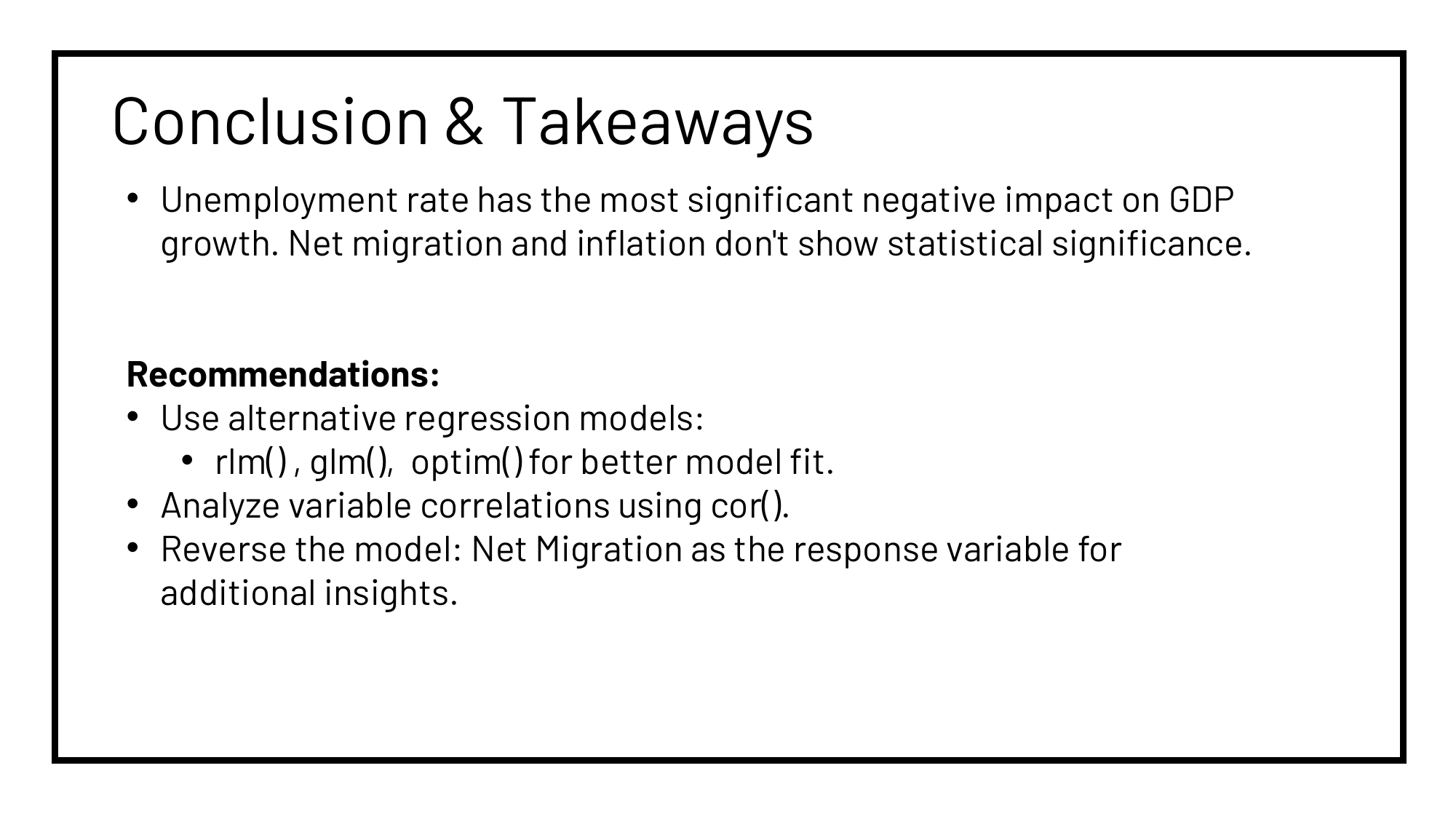

# Conclusion & Takeaways

Unemployment rate has the most significant negative impact on GDP growth. Net migration and inflation don't show statistical significance.

Recommendations:
Use alternative regression models:
rlm() , glm(),  optim() for better model fit.
Analyze variable correlations using cor().
Reverse the model: Net Migration as the response variable for additional insights.